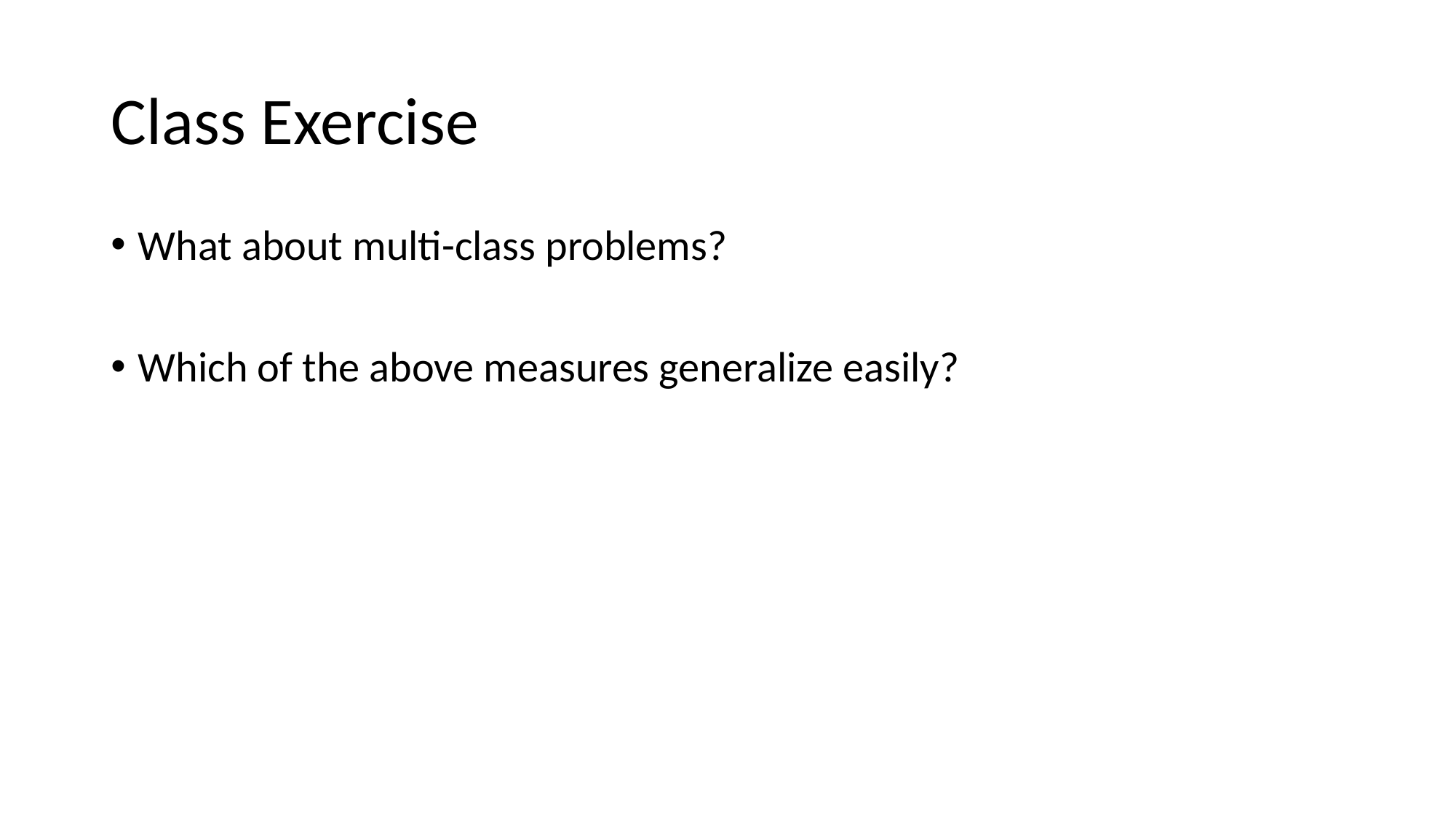

# Class Exercise
What about multi-class problems?

Which of the above measures generalize easily?